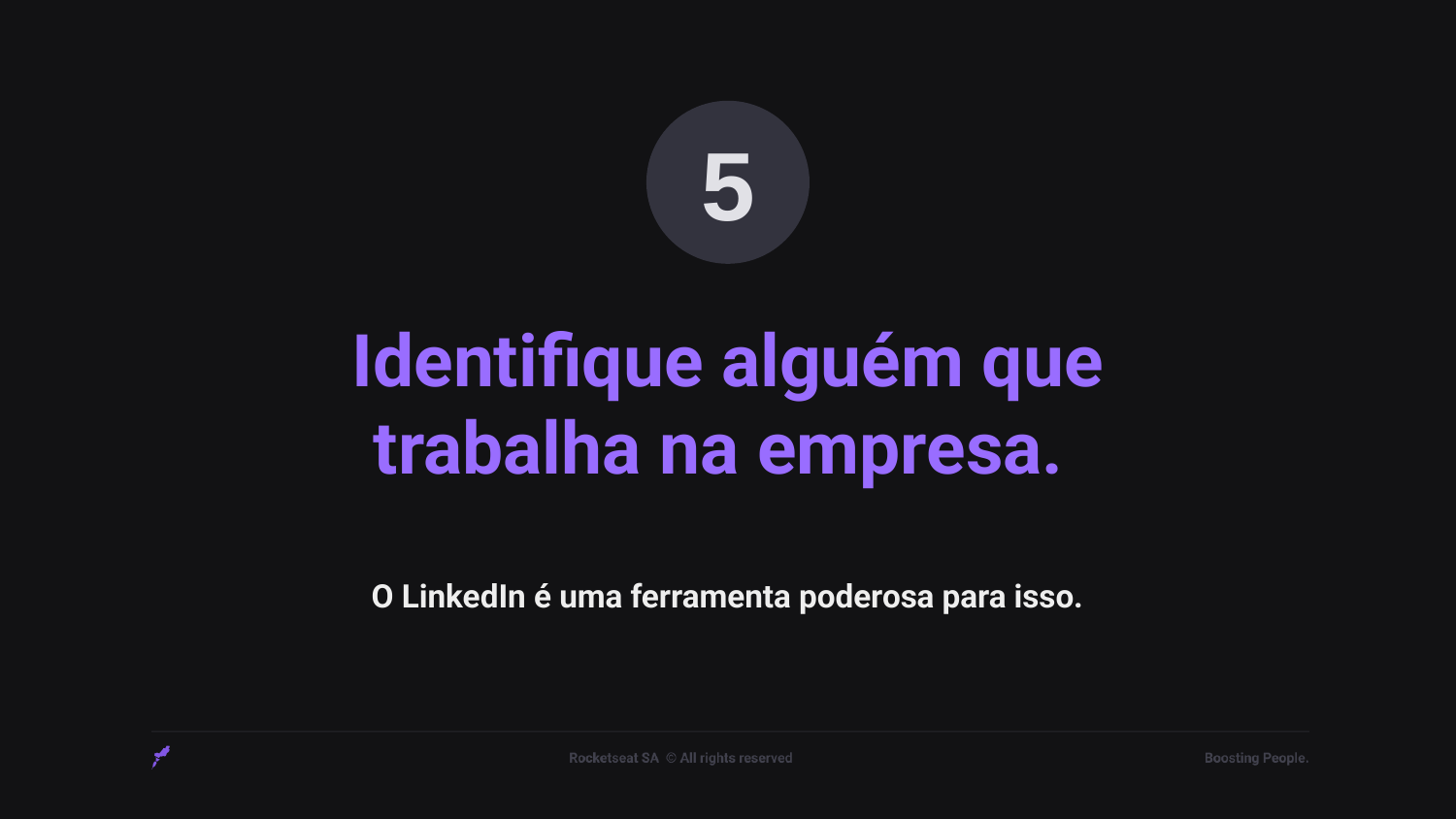

5
# Identifique alguém que trabalha na empresa. O LinkedIn é uma ferramenta poderosa para isso.